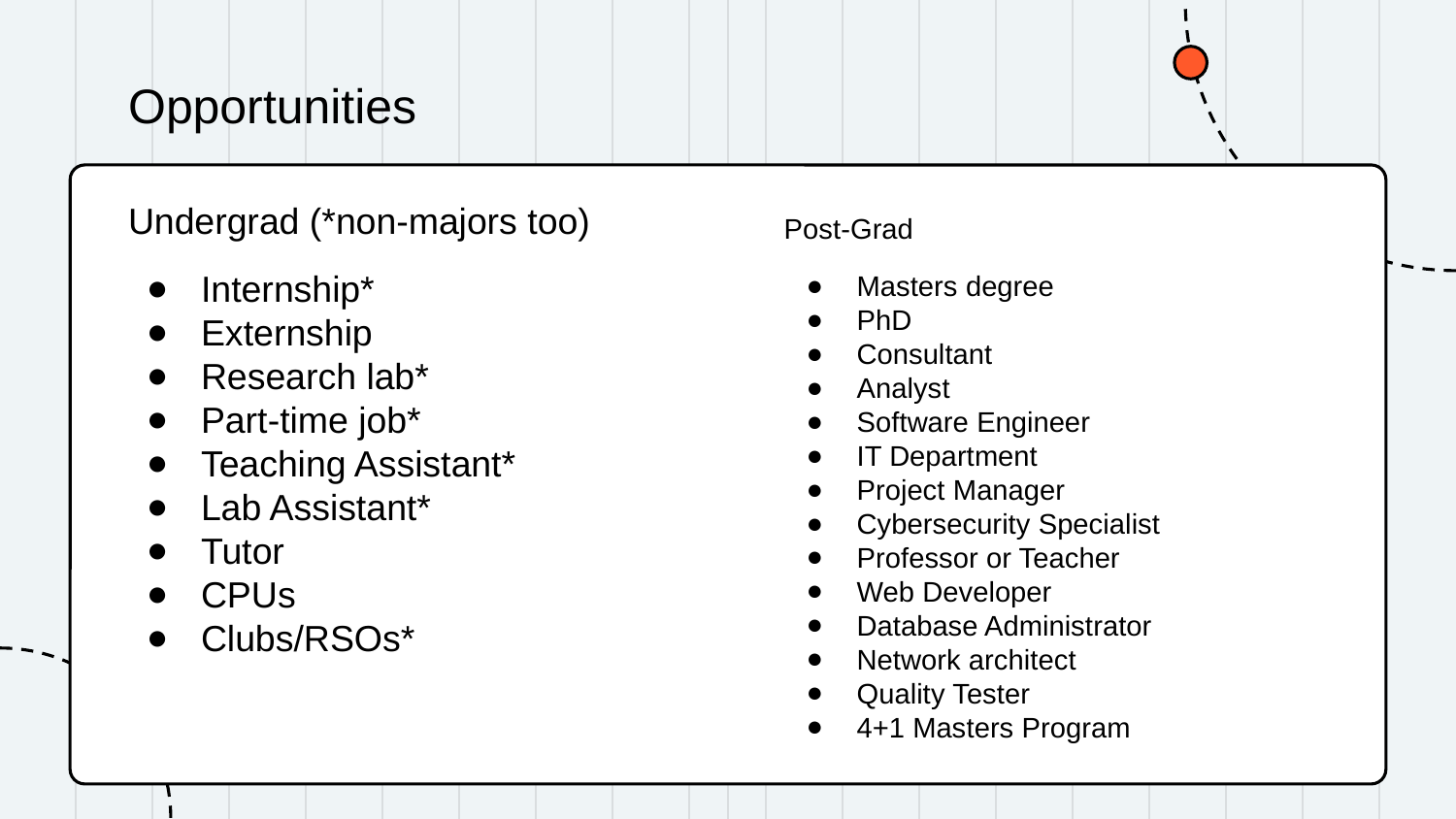

# Opportunities
Undergrad (*non-majors too)
Internship*
Externship
Research lab*
Part-time job*
Teaching Assistant*
Lab Assistant*
Tutor
CPUs
Clubs/RSOs*
Post-Grad
Masters degree
PhD
Consultant
Analyst
Software Engineer
IT Department
Project Manager
Cybersecurity Specialist
Professor or Teacher
Web Developer
Database Administrator
Network architect
Quality Tester
4+1 Masters Program